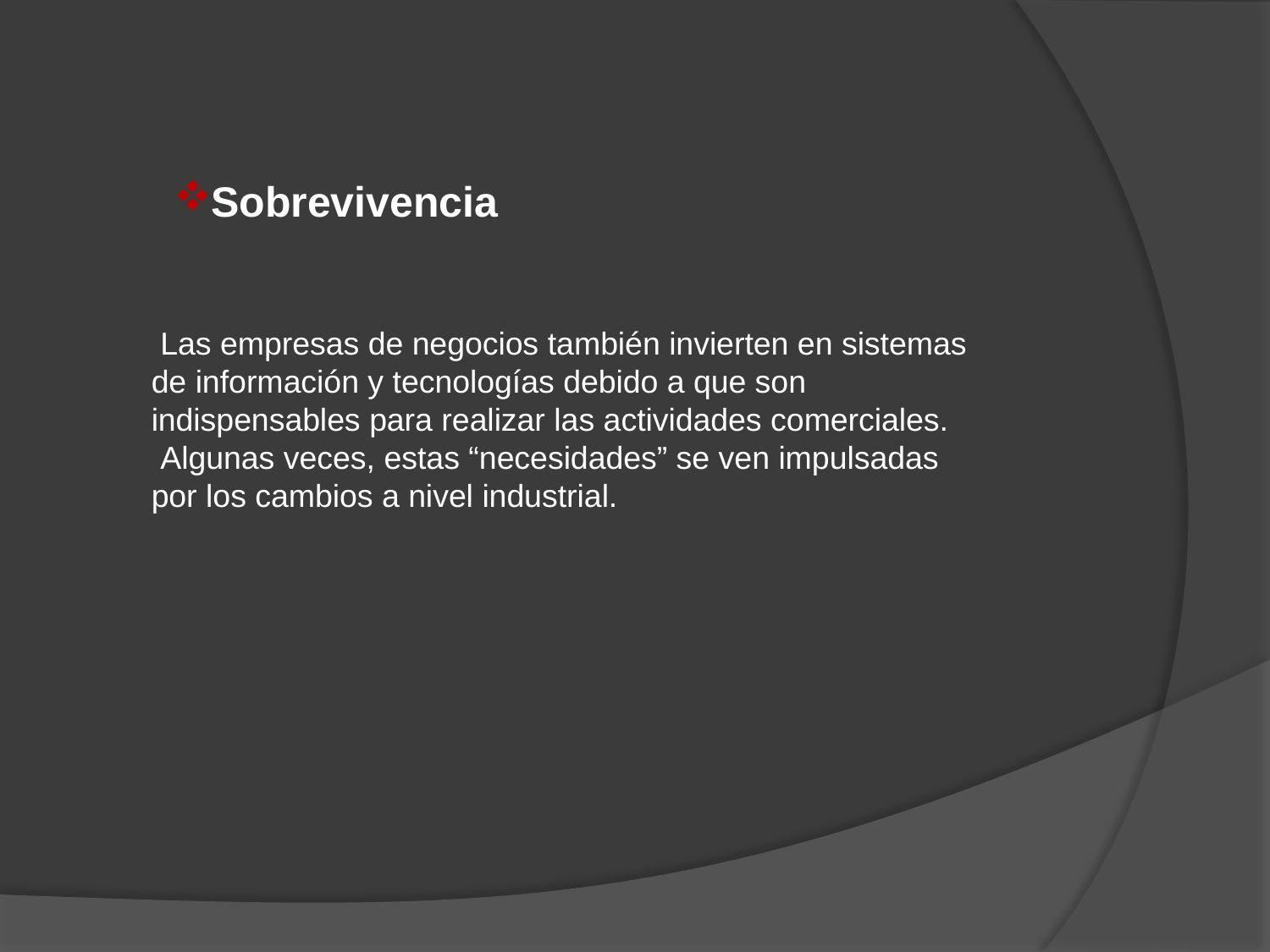

Sobrevivencia
 Las empresas de negocios también invierten en sistemas de información y tecnologías debido a que son indispensables para realizar las actividades comerciales.
 Algunas veces, estas “necesidades” se ven impulsadas por los cambios a nivel industrial.